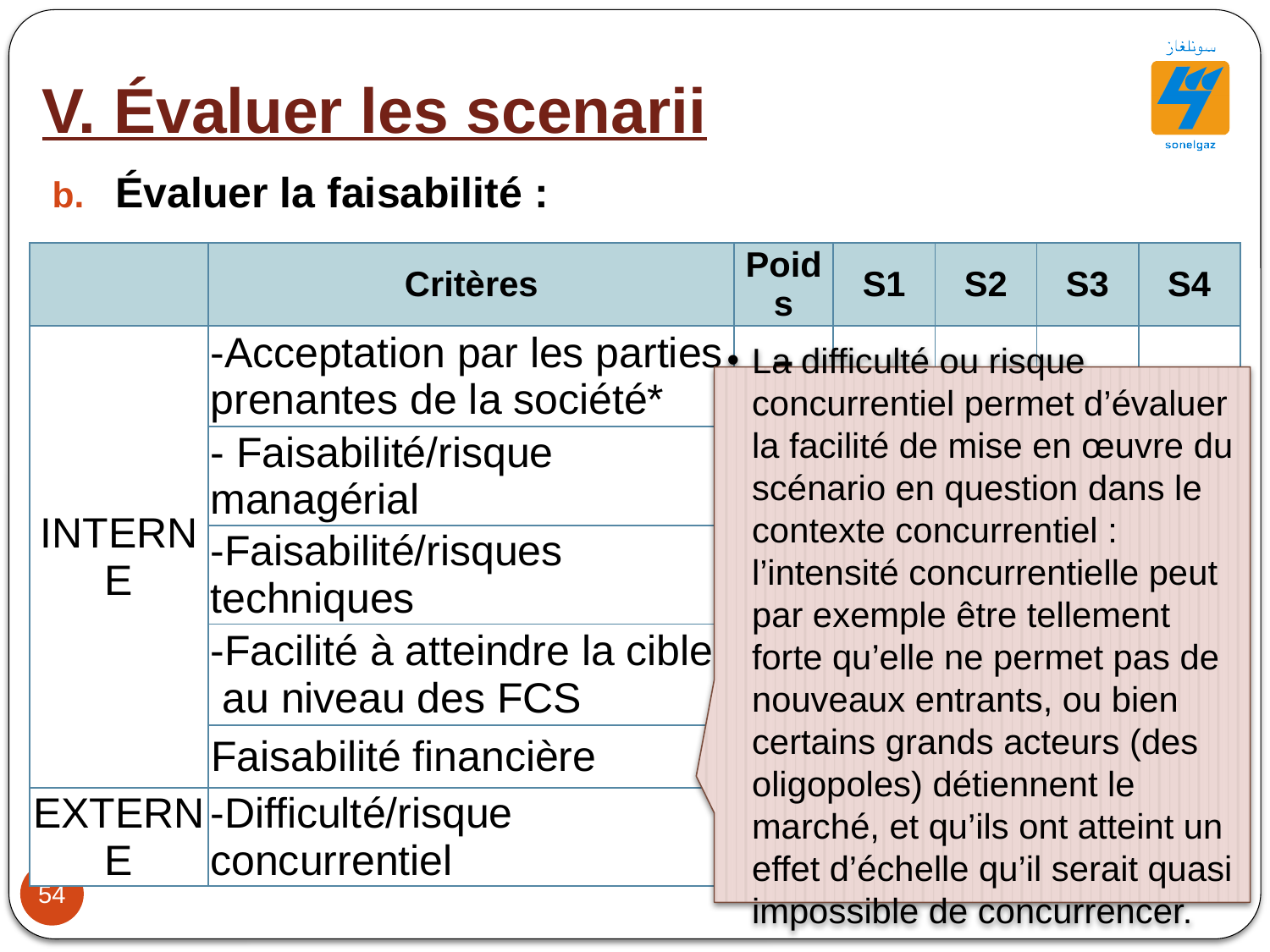

V. Évaluer les scenarii
Évaluer la faisabilité :
|  | Critères | Poids | S1 | S2 | S3 | S4 |
| --- | --- | --- | --- | --- | --- | --- |
| INTERNE | -Acceptation par les parties prenantes de la société\* | 5 |  |  |  |  |
|  | - Faisabilité/risque managérial | 4 |  |  |  |  |
|  | -Faisabilité/risques techniques | 2 |  |  |  |  |
|  | -Facilité à atteindre la cible au niveau des FCS | 3 |  |  |  |  |
|  | Faisabilité financière | 4 |  |  |  |  |
| EXTERNE | -Difficulté/risque concurrentiel | 2 |  |  |  |  |
La difficulté ou risque concurrentiel permet d’évaluer la facilité de mise en œuvre du scénario en question dans le contexte concurrentiel : l’intensité concurrentielle peut par exemple être tellement forte qu’elle ne permet pas de nouveaux entrants, ou bien certains grands acteurs (des oligopoles) détiennent le marché, et qu’ils ont atteint un effet d’échelle qu’il serait quasi impossible de concurrencer.
54